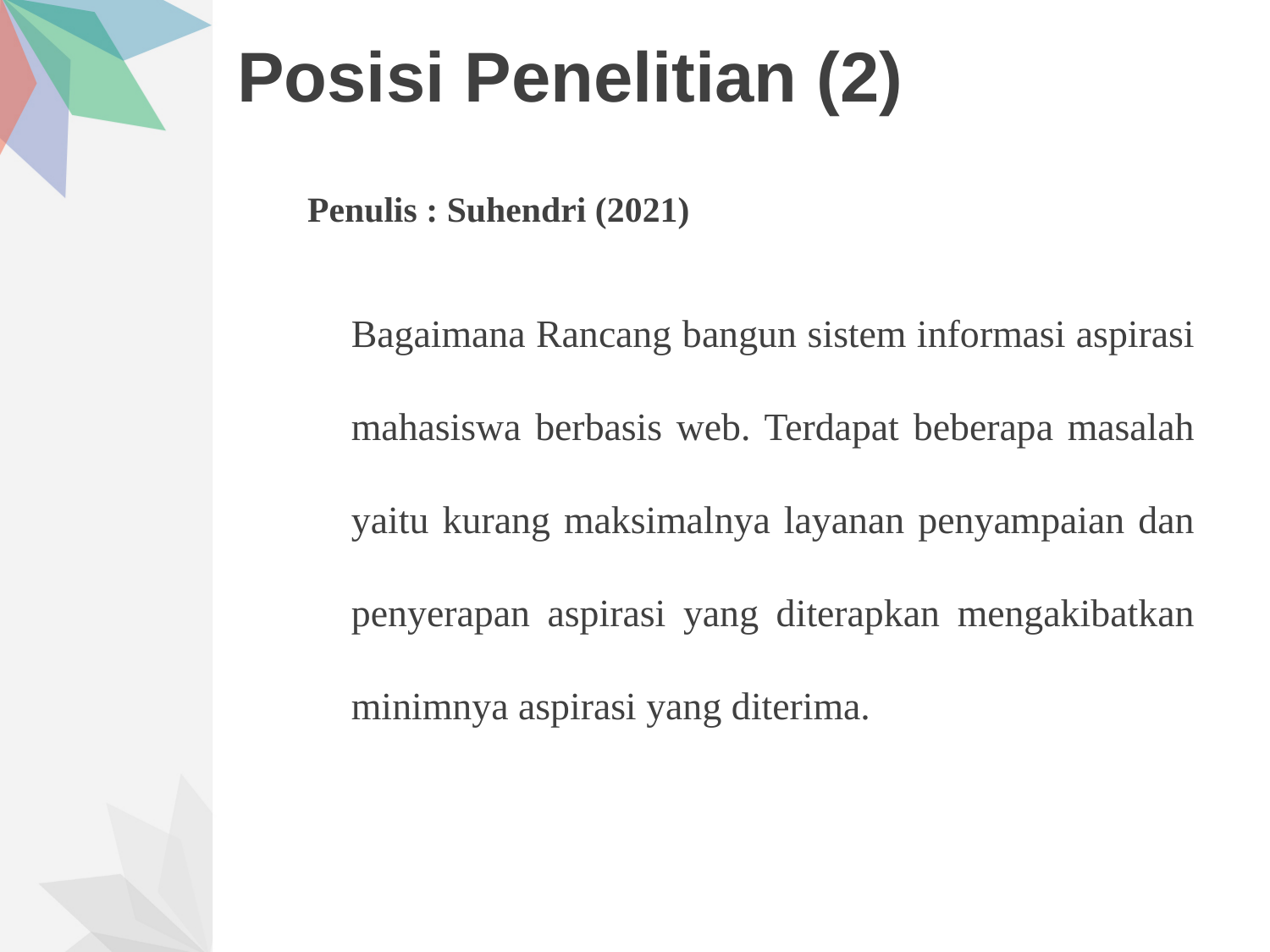

# Posisi Penelitian (2)
Penulis : Suhendri (2021)
Bagaimana Rancang bangun sistem informasi aspirasi mahasiswa berbasis web. Terdapat beberapa masalah yaitu kurang maksimalnya layanan penyampaian dan penyerapan aspirasi yang diterapkan mengakibatkan minimnya aspirasi yang diterima.